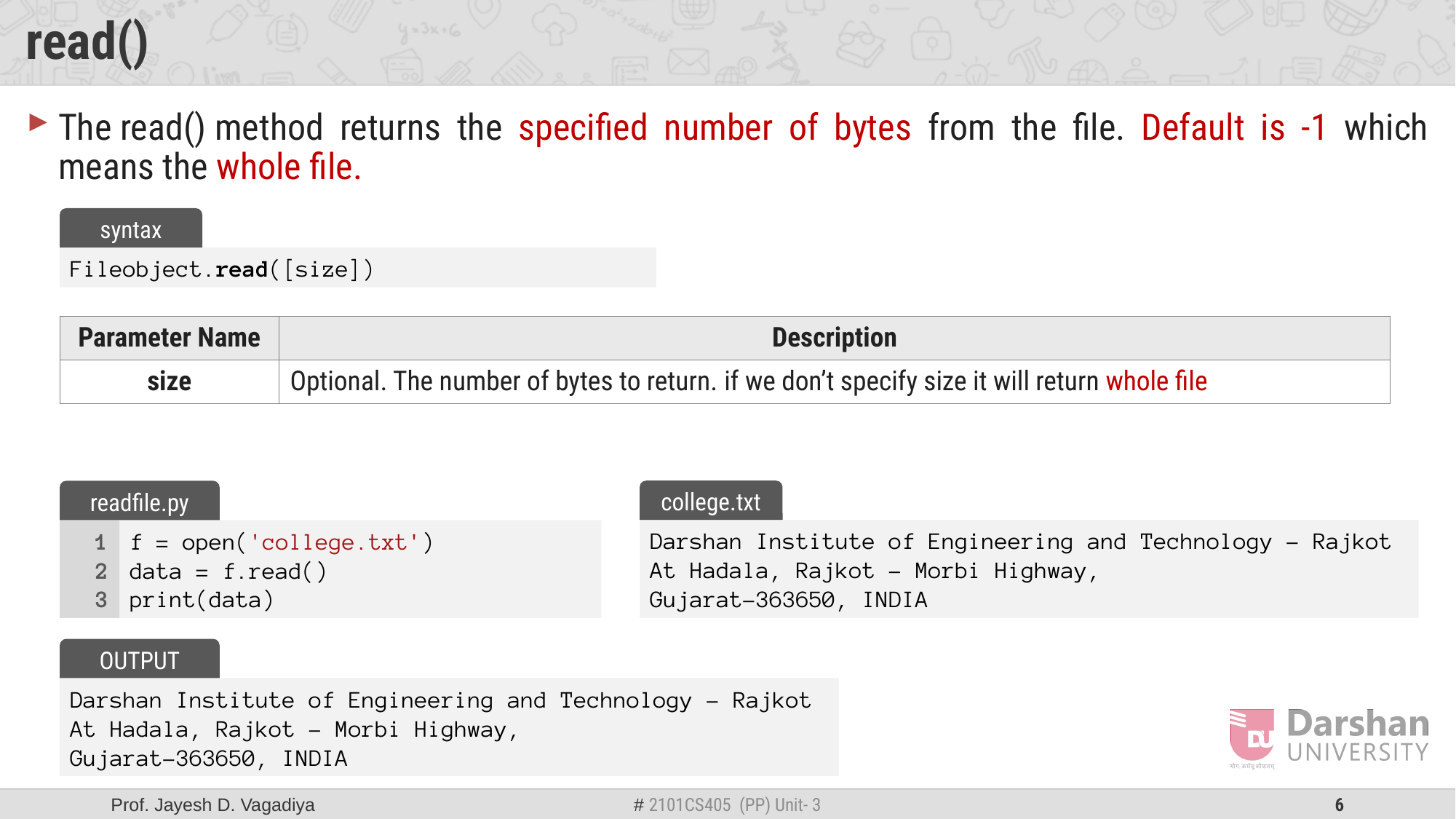

# read()
The read() method returns the specified number of bytes from the file. Default is -1 which means the whole file.

syntax
Fileobject.read([size])
| Parameter Name | Description |
| --- | --- |
| size | Optional. The number of bytes to return. if we don’t specify size it will return whole file |
college.txt
readfile.py
Darshan Institute of Engineering and Technology - Rajkot
At Hadala, Rajkot - Morbi Highway,
Gujarat-363650, INDIA
1
2
3
f = open('college.txt')
data = f.read()
print(data)
OUTPUT
Darshan Institute of Engineering and Technology - Rajkot
At Hadala, Rajkot - Morbi Highway,
Gujarat-363650, INDIA